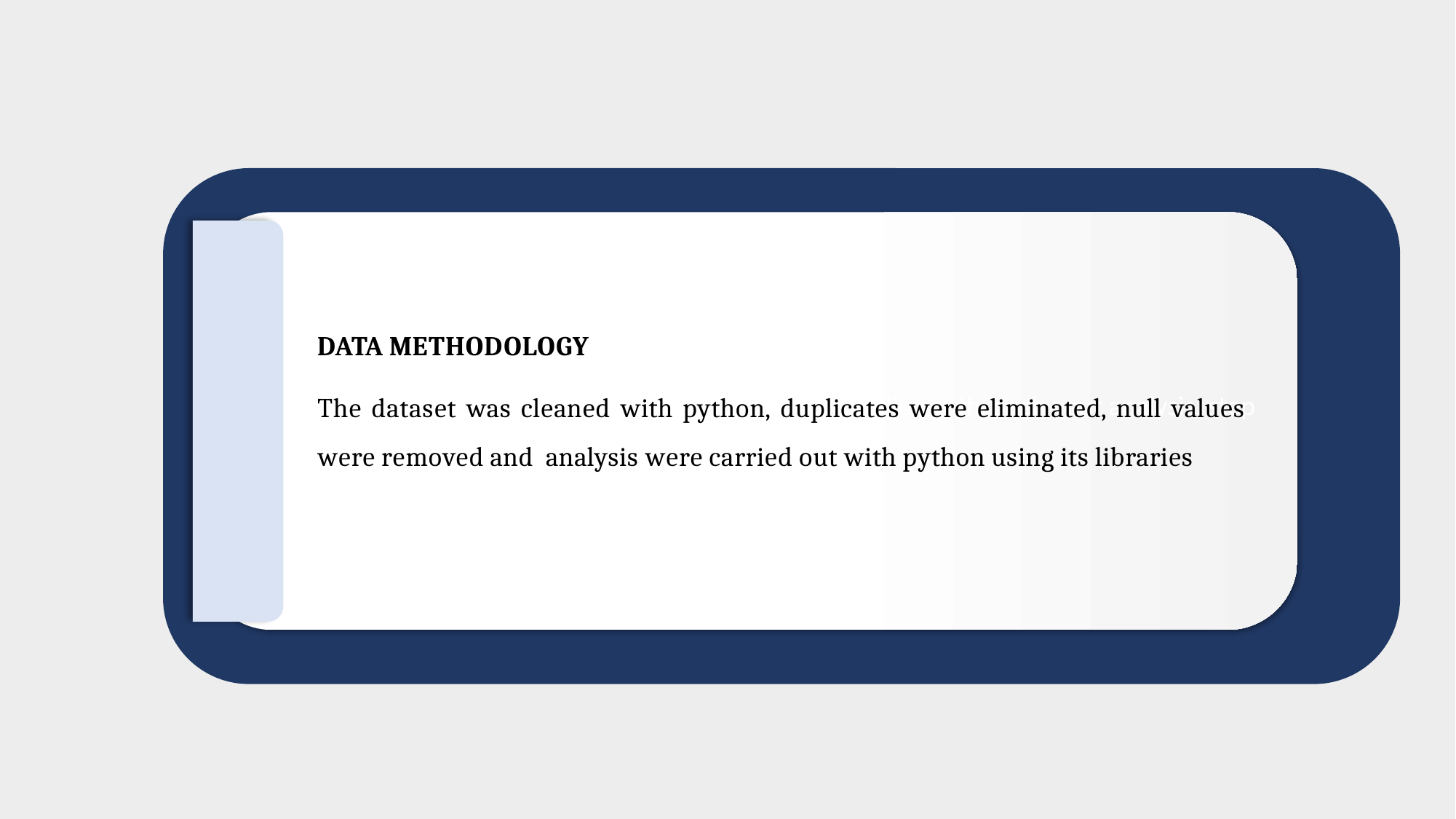

Stories help you control the narrative. They guide your audience through your analysis, step by step.”
DATA METHODOLOGY
The dataset was cleaned with python, duplicates were eliminated, null values were removed and  analysis were carried out with python using its libraries
A dashboard is where you bring multiple worksheets together. Instead of showing one chart, you’re now telling a complete story across several visuals.